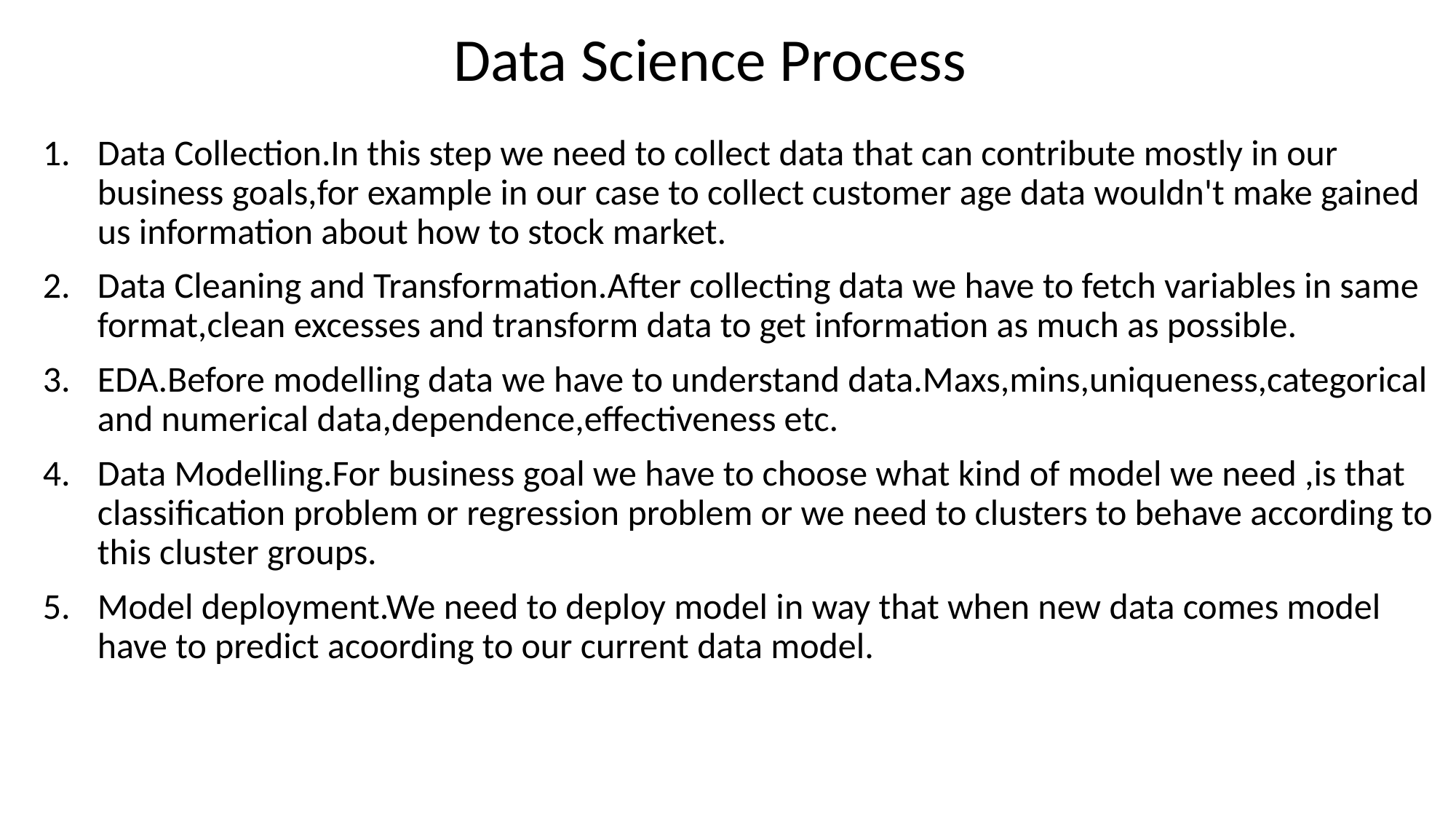

# Data Science Process
Data Collection.In this step we need to collect data that can contribute mostly in our business goals,for example in our case to collect customer age data wouldn't make gained us information about how to stock market.
Data Cleaning and Transformation.After collecting data we have to fetch variables in same format,clean excesses and transform data to get information as much as possible.
EDA.Before modelling data we have to understand data.Maxs,mins,uniqueness,categorical and numerical data,dependence,effectiveness etc.
Data Modelling.For business goal we have to choose what kind of model we need ,is that classification problem or regression problem or we need to clusters to behave according to this cluster groups.
Model deployment.We need to deploy model in way that when new data comes model have to predict acoording to our current data model.